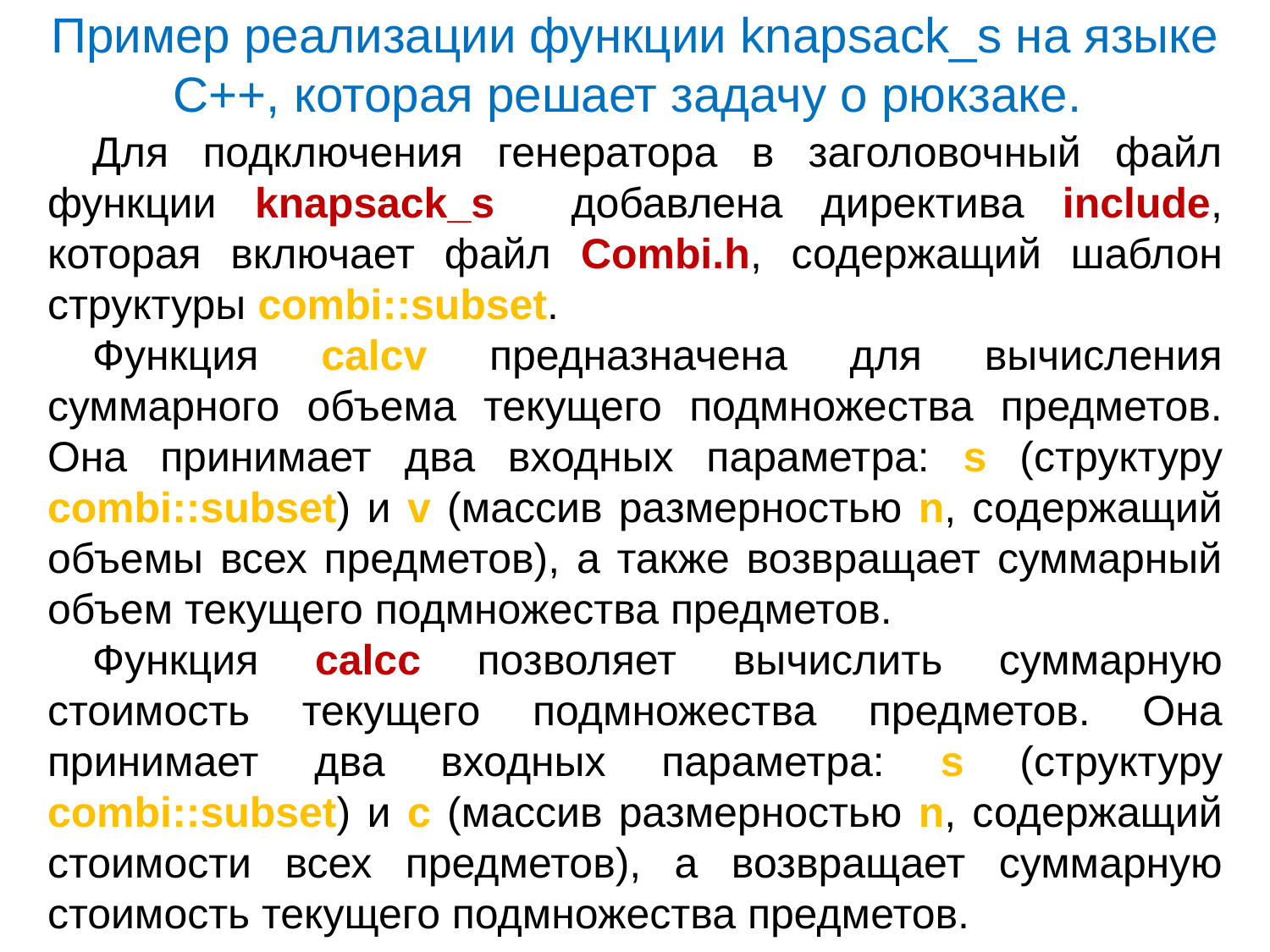

Пример реализации функции knapsack_s на языке C++, которая решает задачу о рюкзаке.
Для подключения генератора в заголовочный файл функции knapsack_s  добавлена директива include, которая включает файл Combi.h, содержащий шаблон структуры combi::subset.
Функция calcv предназначена для вычисления суммарного объема текущего подмножества предметов. Она принимает два входных параметра: s (структуру combi::subset) и v (массив размерностью n, содержащий объемы всех предметов), а также возвращает суммарный объем текущего подмножества предметов.
Функция calcс позволяет вычислить суммарную стоимость текущего подмножества предметов. Она принимает два входных параметра: s (структуру combi::subset) и c (массив размерностью n, содержащий стоимости всех предметов), а возвращает суммарную стоимость текущего подмножества предметов.